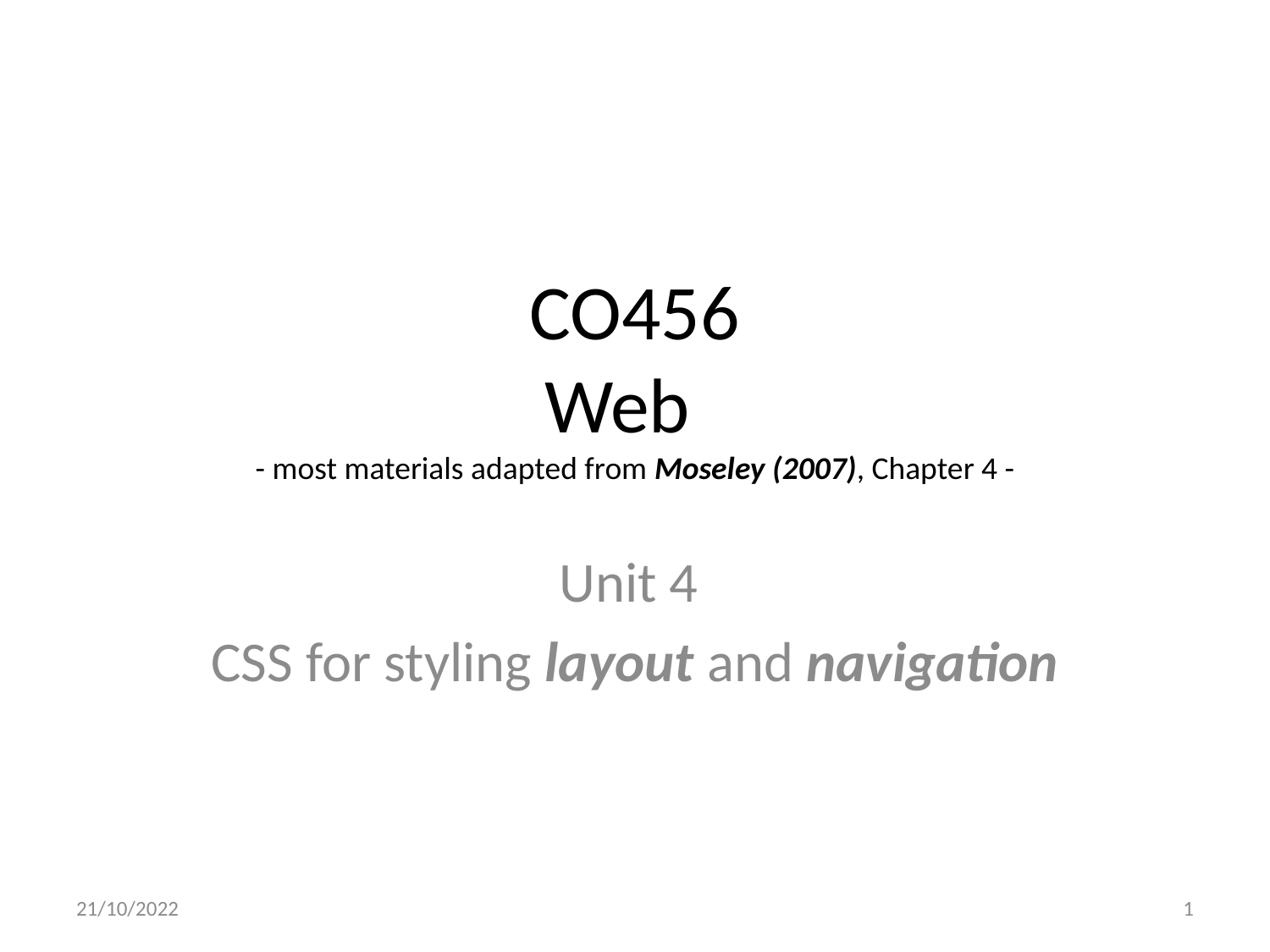

# CO456 Web - most materials adapted from Moseley (2007), Chapter 4 -
Unit 4
CSS for styling layout and navigation
21/10/2022
1